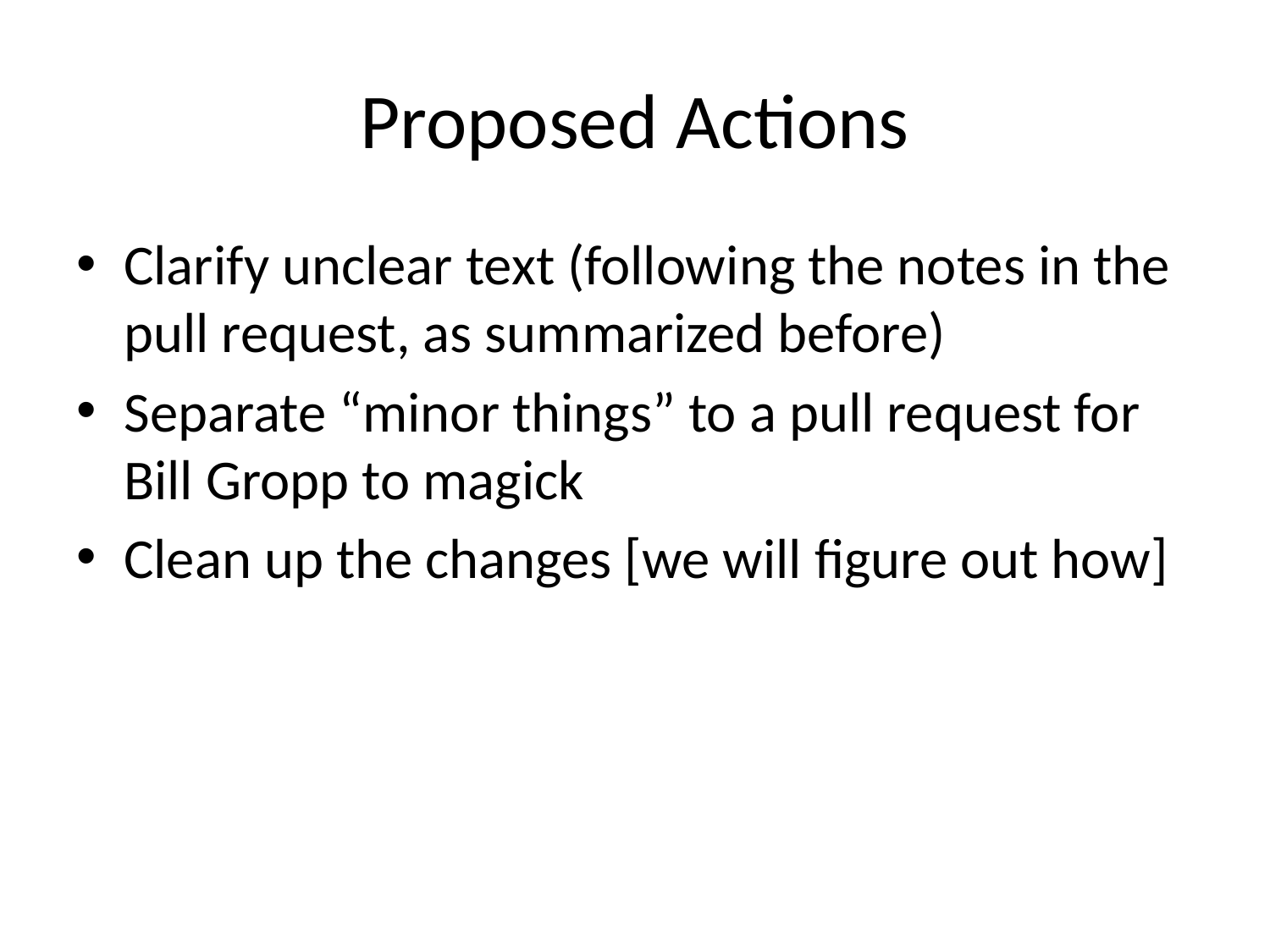

# Proposed Actions
Clarify unclear text (following the notes in the pull request, as summarized before)
Separate “minor things” to a pull request for Bill Gropp to magick
Clean up the changes [we will figure out how]